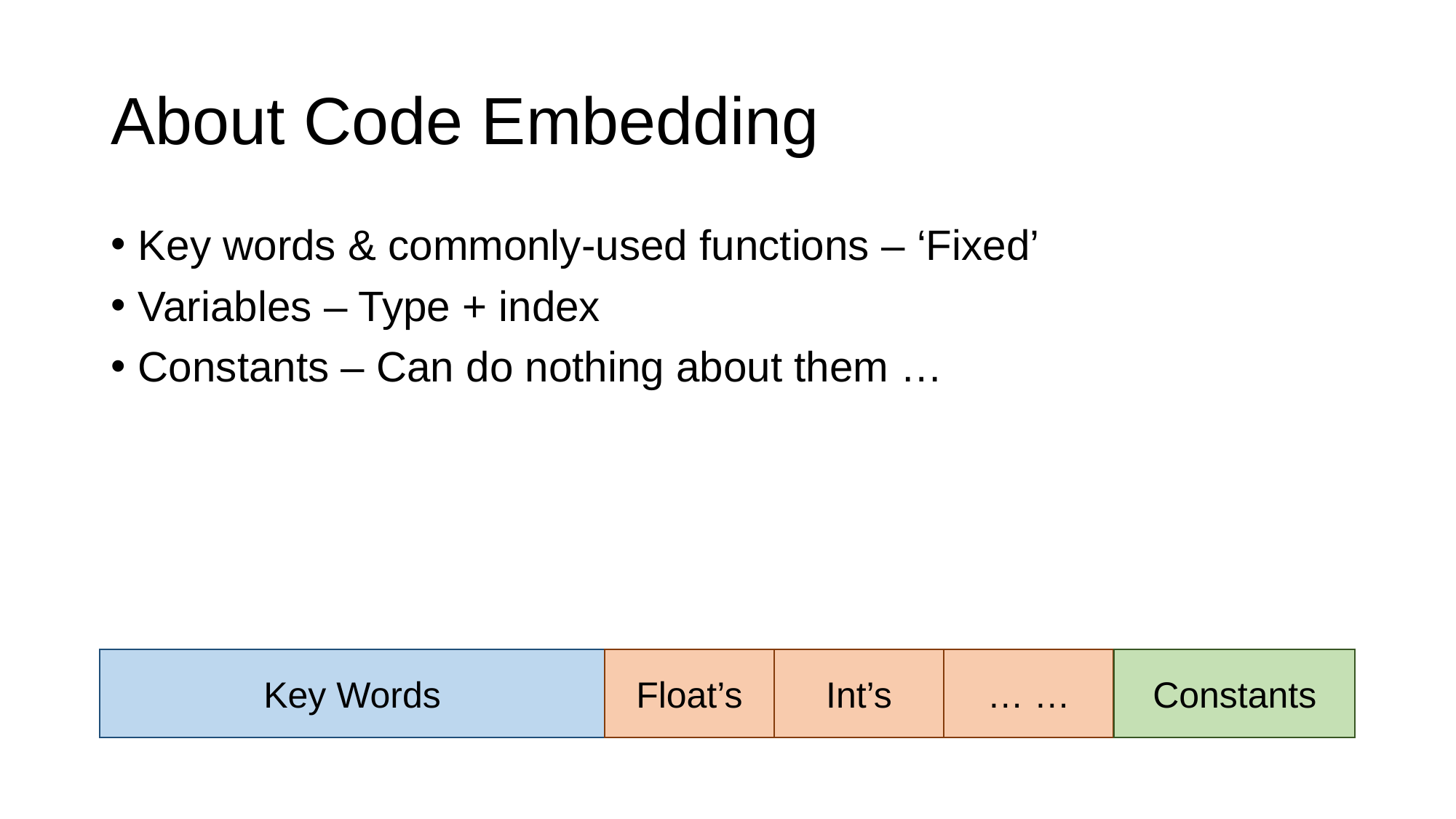

# About Code Embedding
Key words & commonly-used functions – ‘Fixed’
Variables – Type + index
Constants – Can do nothing about them …

Constants
… …
Float’s
Int’s
Key Words